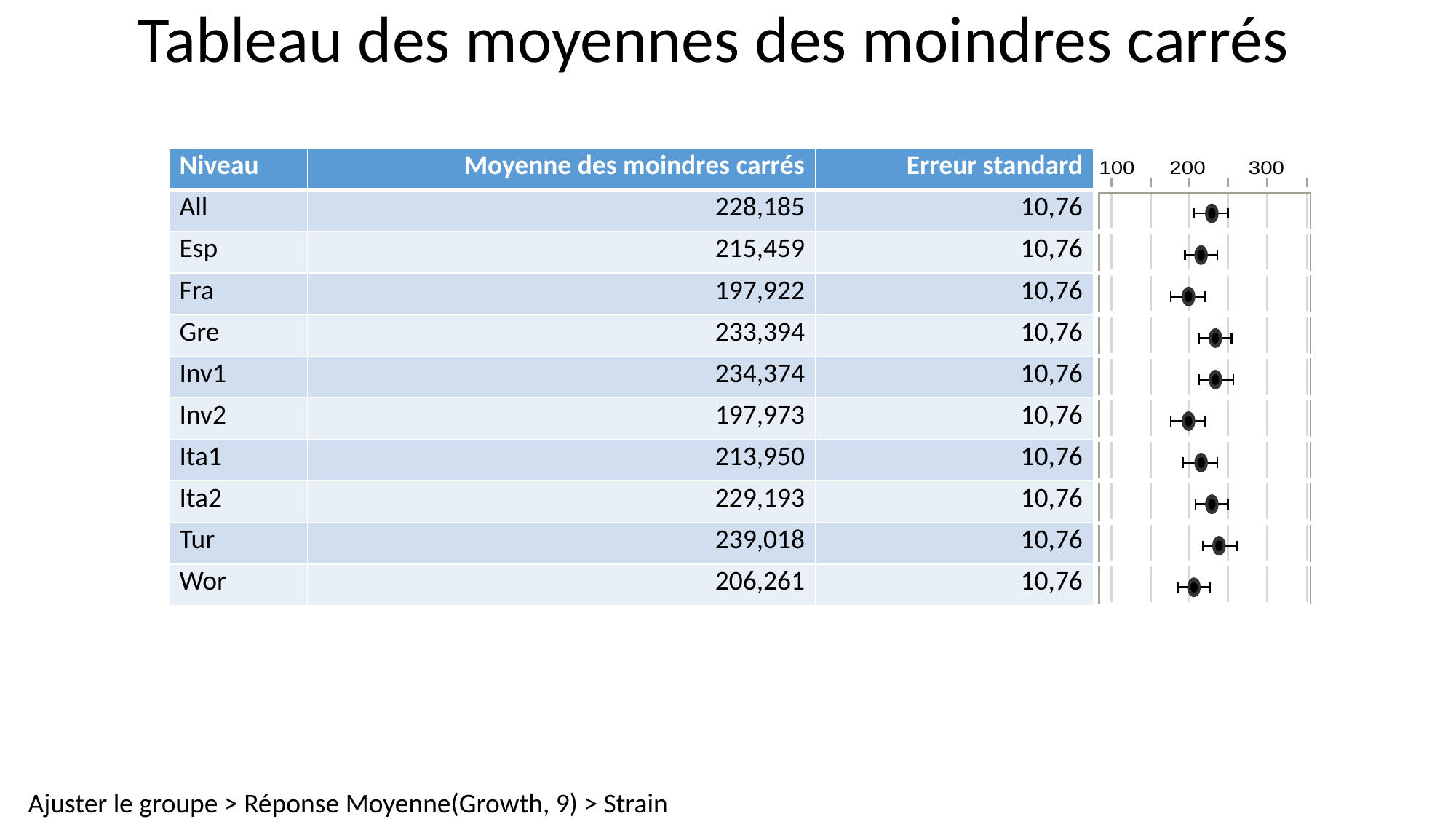

# Tableau des moyennes des moindres carrés
| Niveau | Moyenne des moindres carrés | Erreur standard |  |
| --- | --- | --- | --- |
| All | 228,185 | 10,76 |  |
| Esp | 215,459 | 10,76 |  |
| Fra | 197,922 | 10,76 |  |
| Gre | 233,394 | 10,76 |  |
| Inv1 | 234,374 | 10,76 |  |
| Inv2 | 197,973 | 10,76 |  |
| Ita1 | 213,950 | 10,76 |  |
| Ita2 | 229,193 | 10,76 |  |
| Tur | 239,018 | 10,76 |  |
| Wor | 206,261 | 10,76 |  |
Ajuster le groupe > Réponse Moyenne(Growth, 9) > Strain